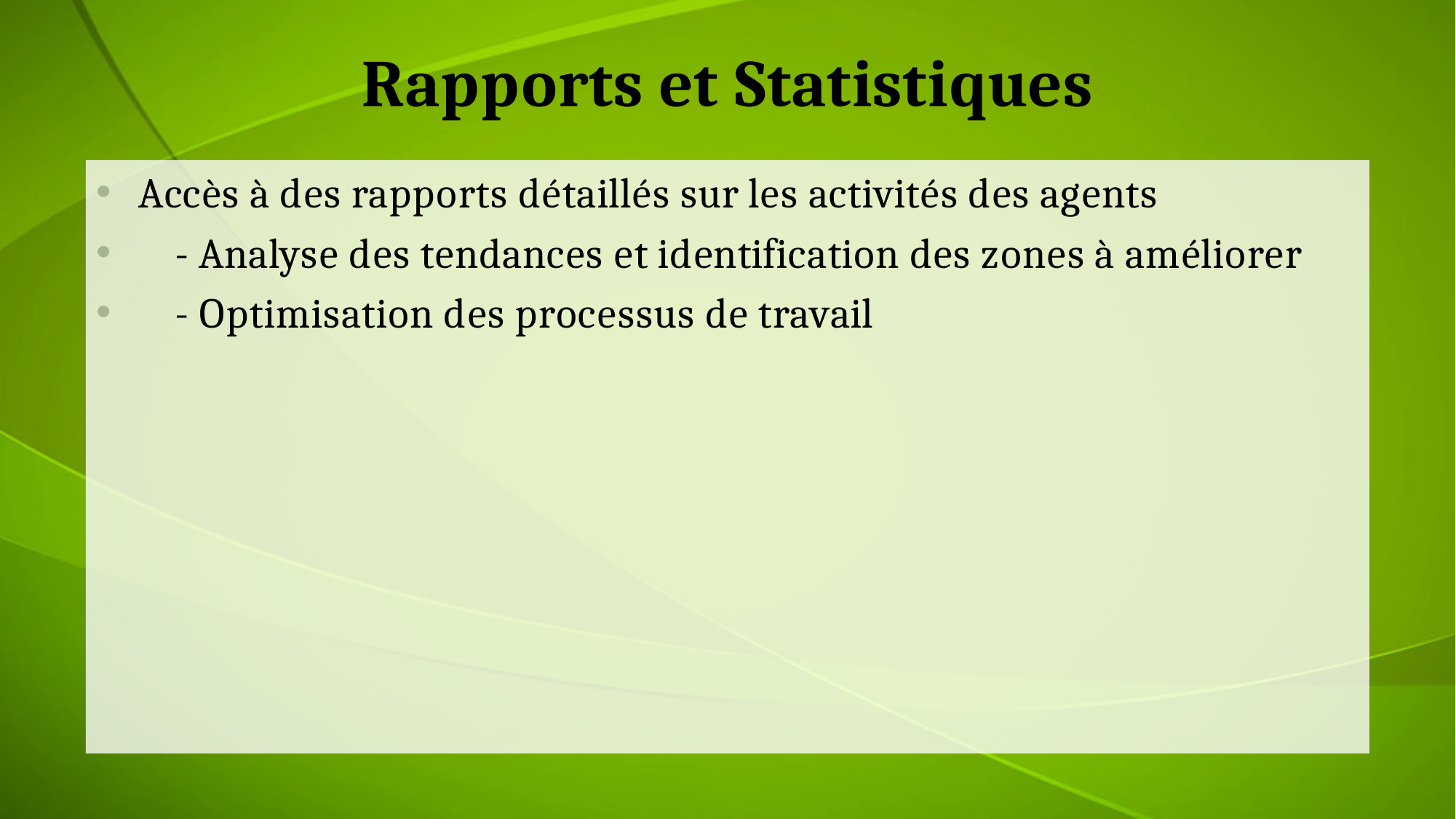

# Rapports et Statistiques
Accès à des rapports détaillés sur les activités des agents
    - Analyse des tendances et identification des zones à améliorer
    - Optimisation des processus de travail